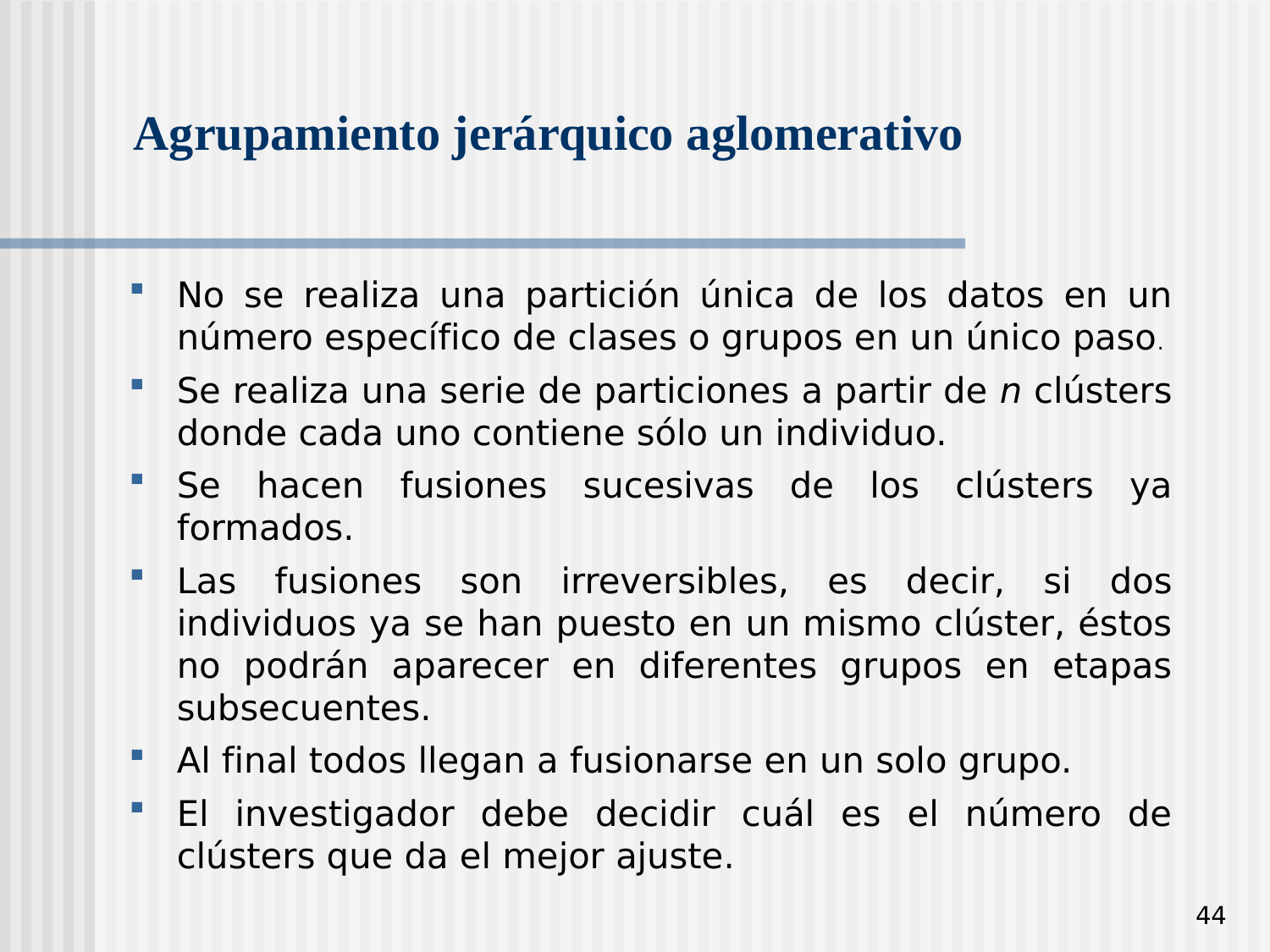

# Agrupamiento jerárquico aglomerativo
No se realiza una partición única de los datos en un número específico de clases o grupos en un único paso.
Se realiza una serie de particiones a partir de n clústers donde cada uno contiene sólo un individuo.
Se hacen fusiones sucesivas de los clústers ya formados.
Las fusiones son irreversibles, es decir, si dos individuos ya se han puesto en un mismo clúster, éstos no podrán aparecer en diferentes grupos en etapas subsecuentes.
Al final todos llegan a fusionarse en un solo grupo.
El investigador debe decidir cuál es el número de clústers que da el mejor ajuste.

44